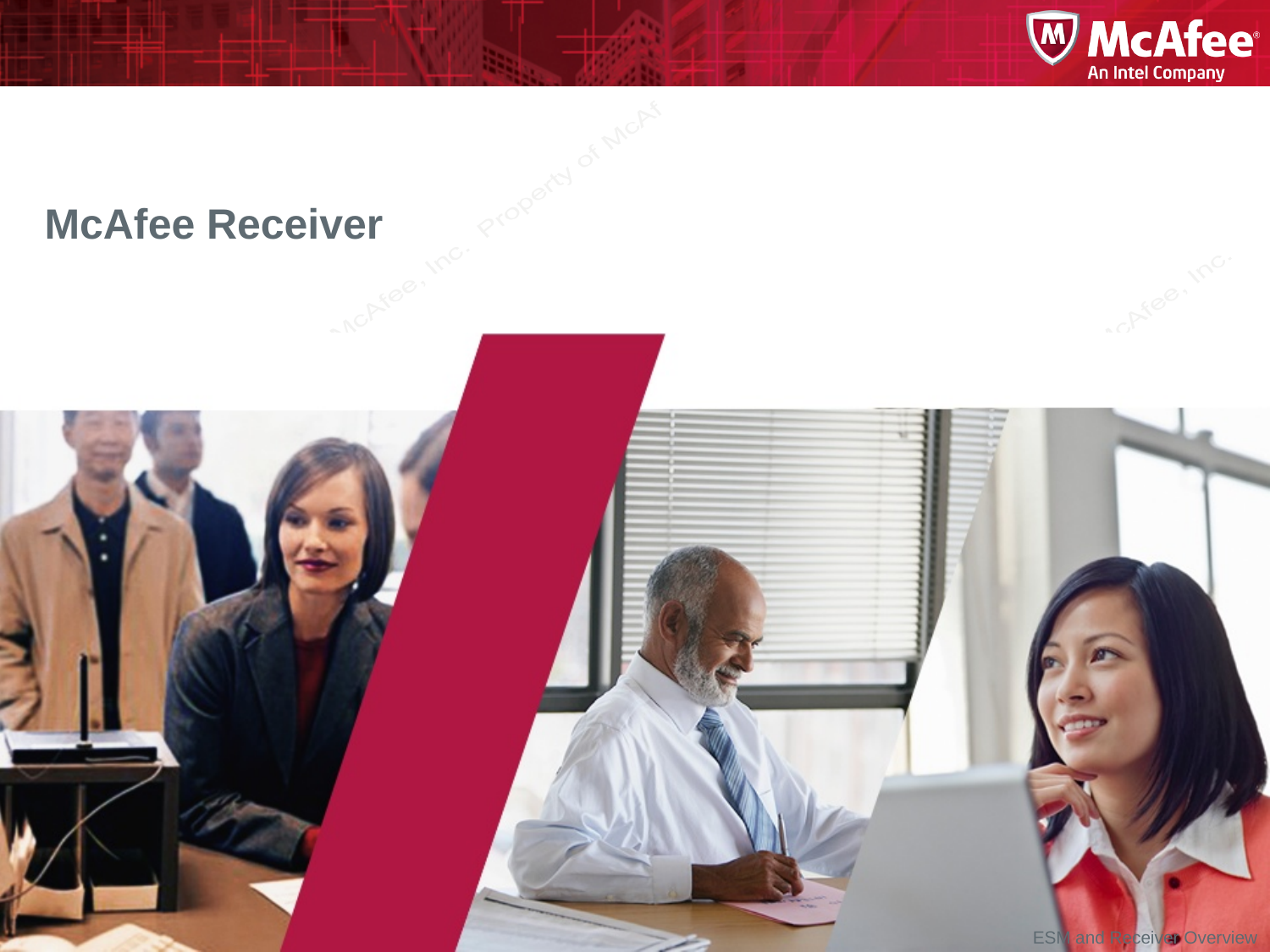

# McAfee Receiver
ESM and Receiver Overview